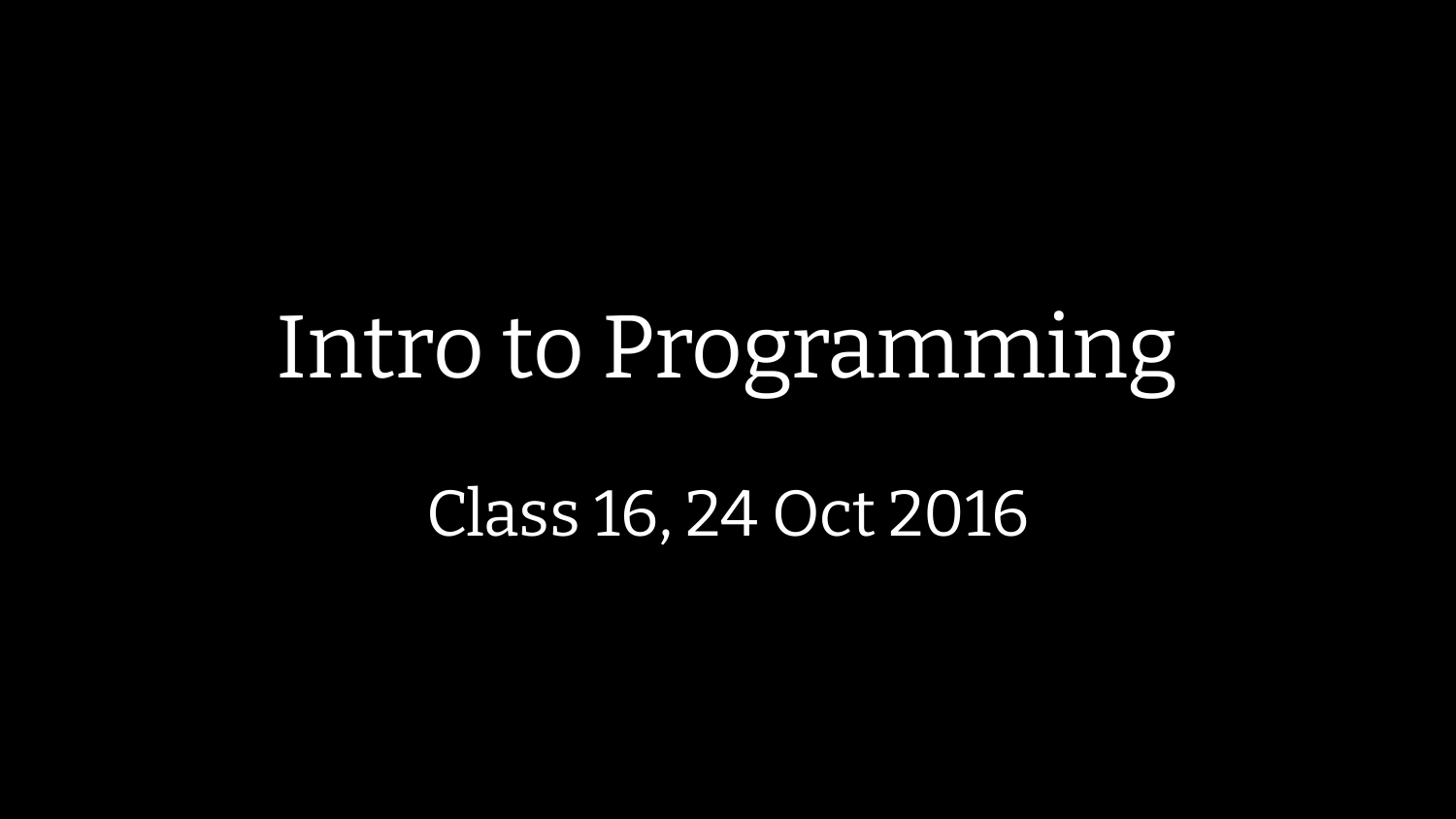

# Intro to Programming
Class 16, 24 Oct 2016